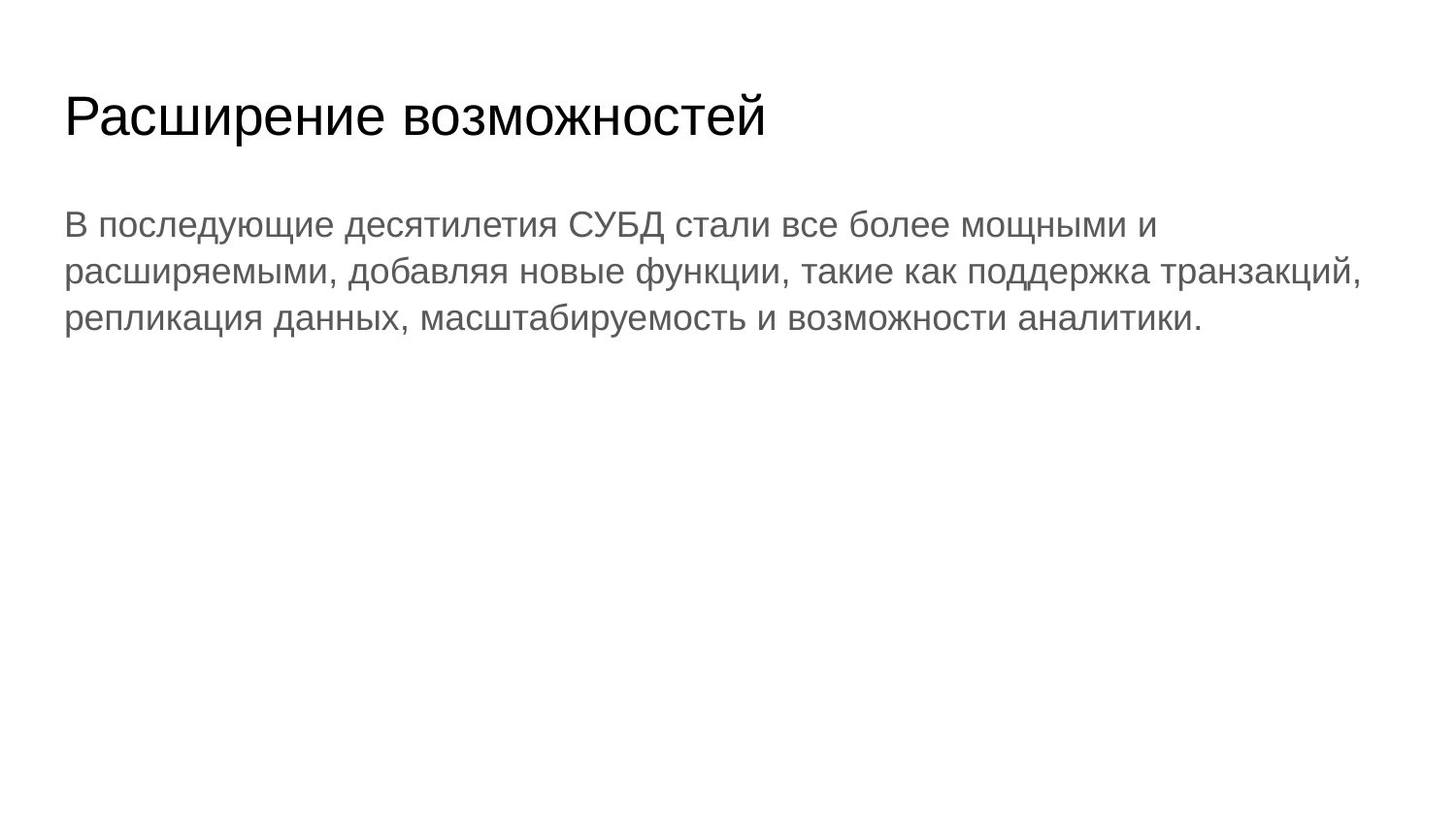

# Расширение возможностей
В последующие десятилетия СУБД стали все более мощными и расширяемыми, добавляя новые функции, такие как поддержка транзакций, репликация данных, масштабируемость и возможности аналитики.